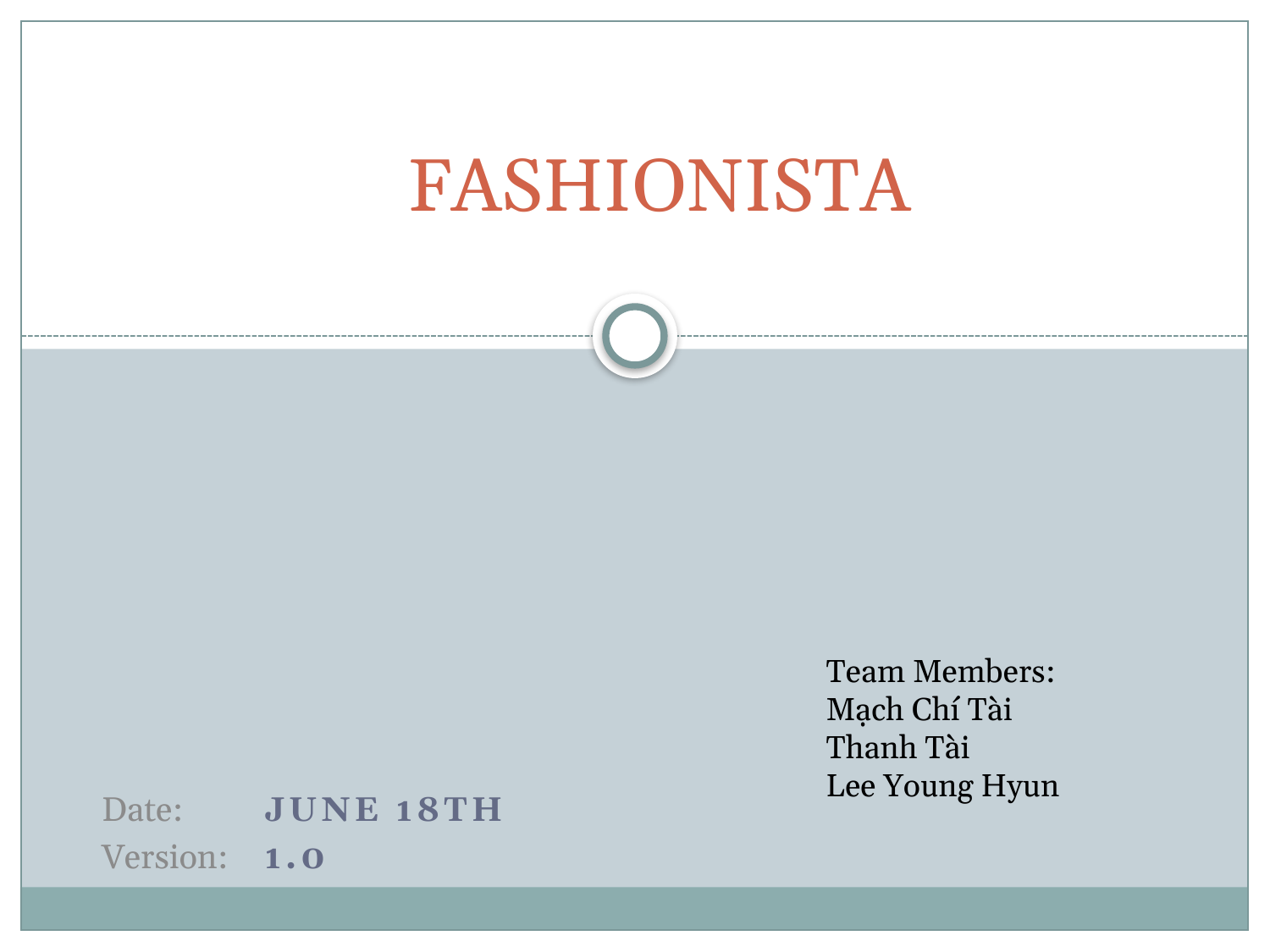

# FASHIONISTA
Team Members:
Mạch Chí Tài
Thanh Tài
Lee Young Hyun

Date:
Version:

June 18th
1.0